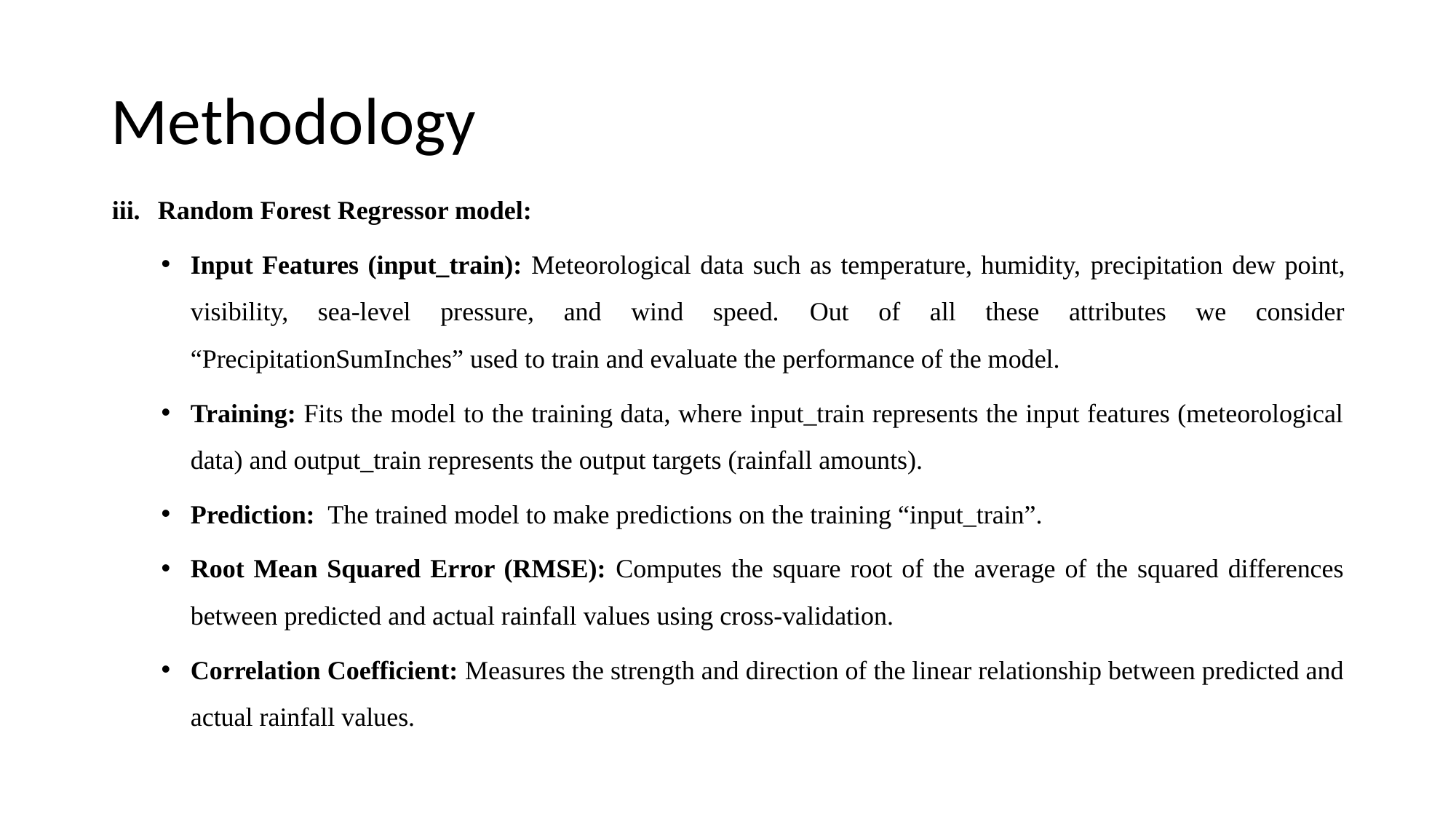

# Methodology
Random Forest Regressor model:
Input Features (input_train): Meteorological data such as temperature, humidity, precipitation dew point, visibility, sea-level pressure, and wind speed. Out of all these attributes we consider “PrecipitationSumInches” used to train and evaluate the performance of the model.
Training: Fits the model to the training data, where input_train represents the input features (meteorological data) and output_train represents the output targets (rainfall amounts).
Prediction:  The trained model to make predictions on the training “input_train”.
Root Mean Squared Error (RMSE): Computes the square root of the average of the squared differences between predicted and actual rainfall values using cross-validation.
Correlation Coefficient: Measures the strength and direction of the linear relationship between predicted and actual rainfall values.